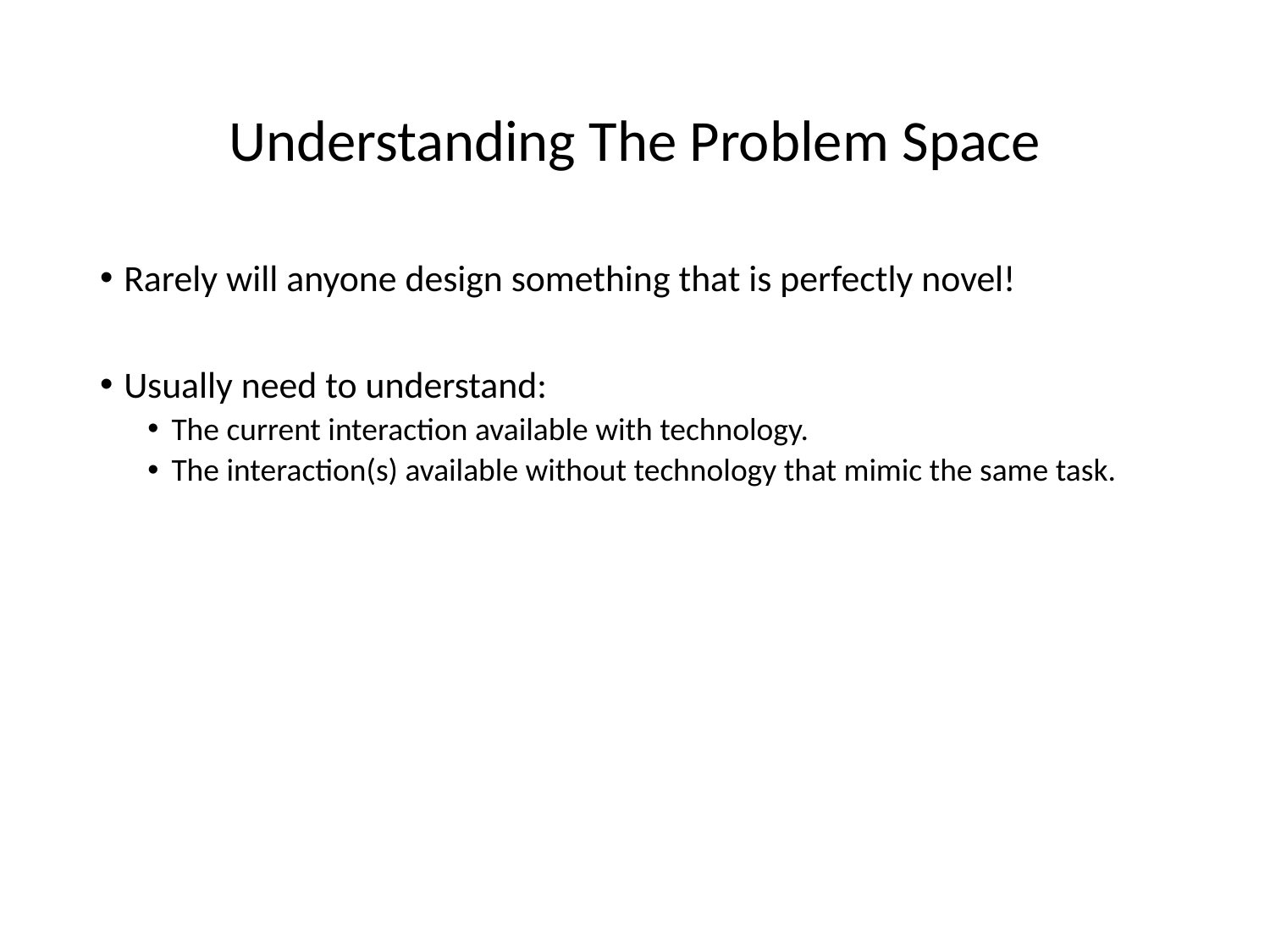

# Understanding The Problem Space
Rarely will anyone design something that is perfectly novel!

Usually need to understand:
The current interaction available with technology.
The interaction(s) available without technology that mimic the same task.